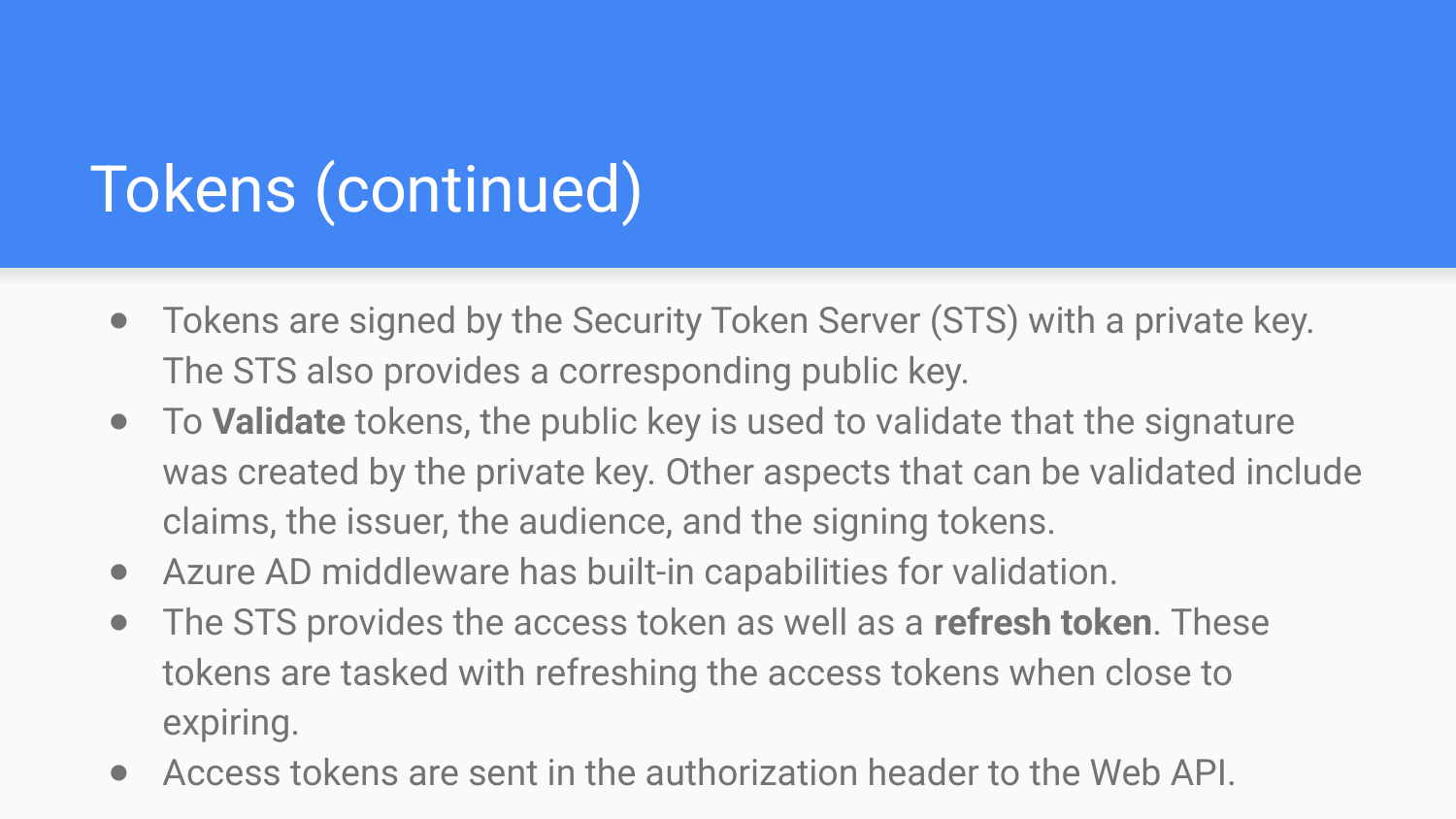

# Tokens (continued)
Tokens are signed by the Security Token Server (STS) with a private key. The STS also provides a corresponding public key.
To Validate tokens, the public key is used to validate that the signature was created by the private key. Other aspects that can be validated include claims, the issuer, the audience, and the signing tokens.
Azure AD middleware has built-in capabilities for validation.
The STS provides the access token as well as a refresh token. These tokens are tasked with refreshing the access tokens when close to expiring.
Access tokens are sent in the authorization header to the Web API.